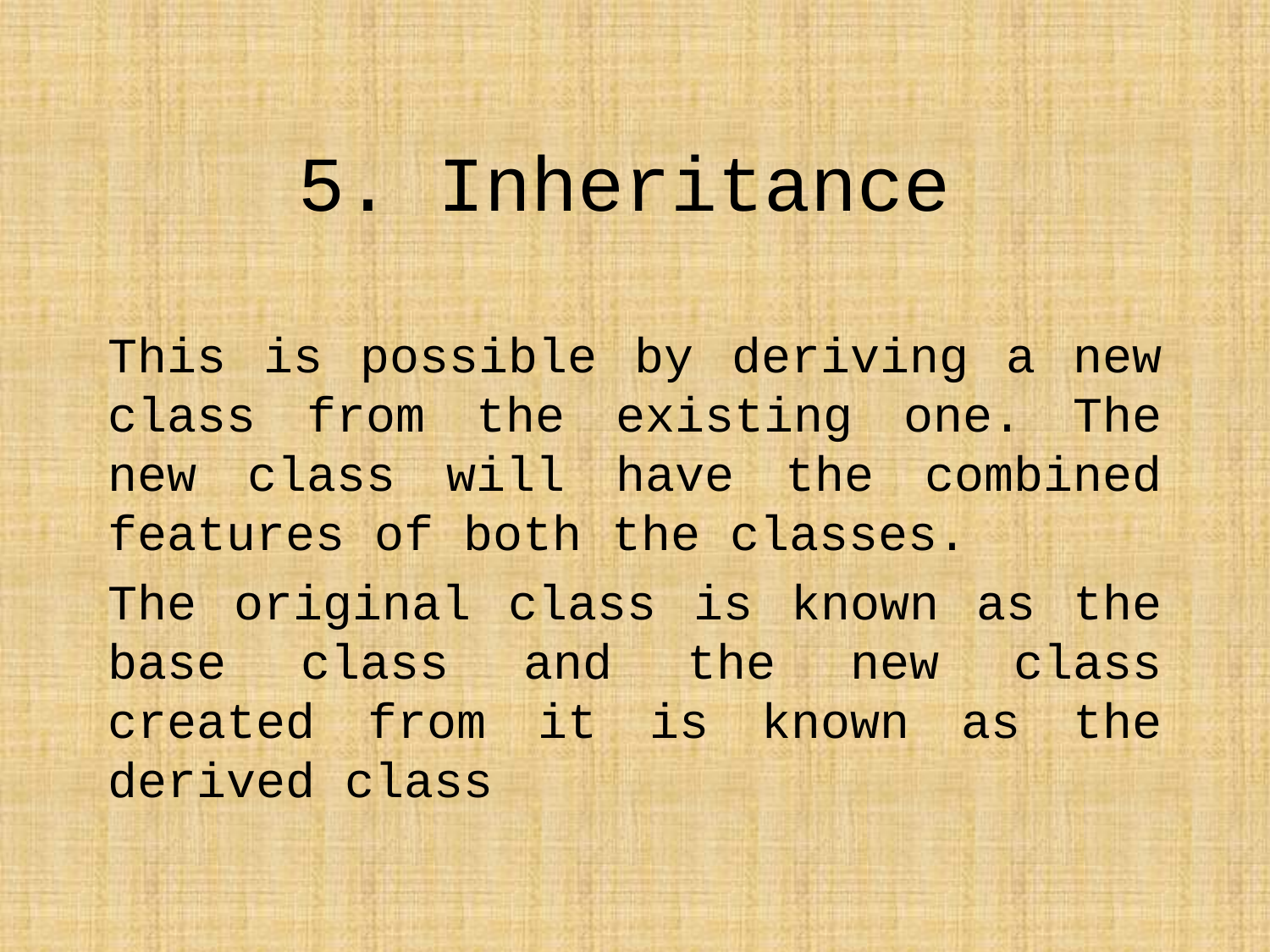

# 5. Inheritance
This is possible by deriving a new class from the existing one. The new class will have the combined features of both the classes.
The original class is known as the base class and the new class created from it is known as the derived class